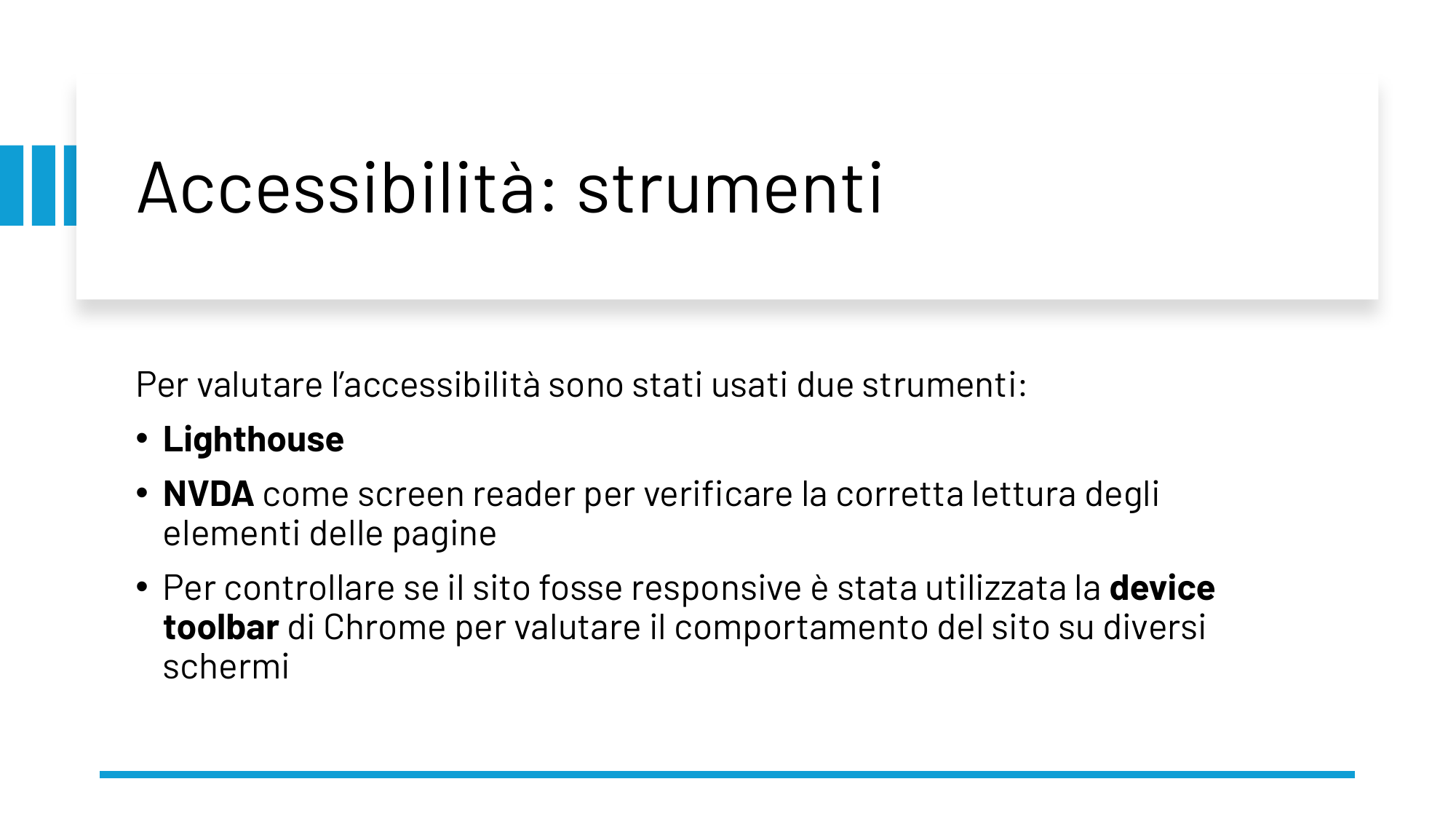

# Accessibilità: strumenti

Per valutare l’accessibilità sono stati usati due strumenti:
Lighthouse
NVDA come screen reader per verificare la corretta lettura degli elementi delle pagine
Per controllare se il sito fosse responsive è stata utilizzata la device toolbar di Chrome per valutare il comportamento del sito su diversi schermi